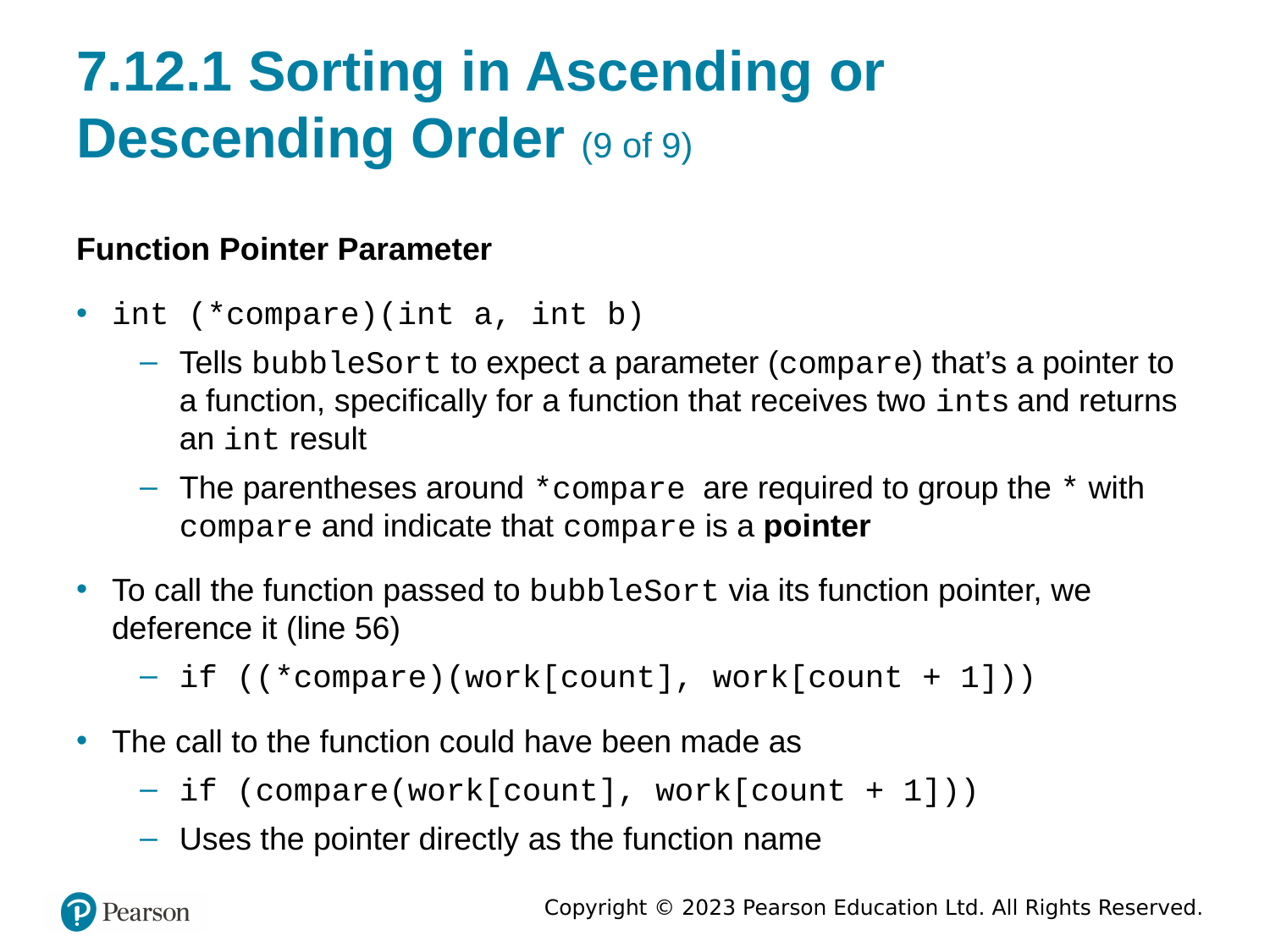

# 7.12.1 Sorting in Ascending or Descending Order (9 of 9)
Function Pointer Parameter
int (*compare)(int a, int b)
Tells bubbleSort to expect a parameter (compare) that’s a pointer to a function, specifically for a function that receives two ints and returns an int result
The parentheses around *compare are required to group the * with compare and indicate that compare is a pointer
To call the function passed to bubbleSort via its function pointer, we deference it (line 56)
if ((*compare)(work[count], work[count + 1]))
The call to the function could have been made as
if (compare(work[count], work[count + 1]))
Uses the pointer directly as the function name